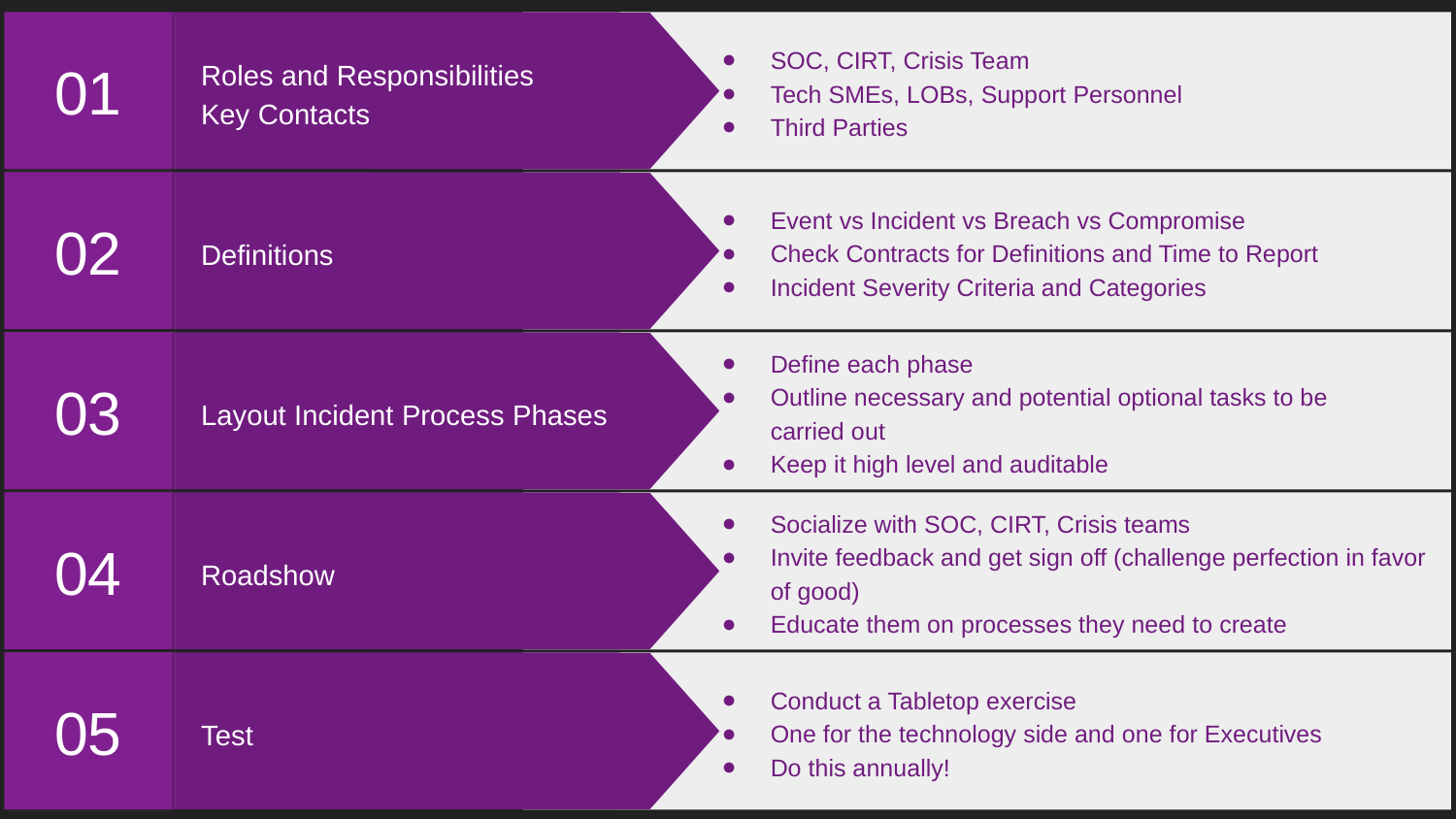

01

SOC, CIRT, Crisis Team
Tech SMEs, LOBs, Support Personnel
Third Parties
Roles and Responsibilities
Key Contacts

02

Event vs Incident vs Breach vs Compromise
Check Contracts for Definitions and Time to Report
Incident Severity Criteria and Categories
Definitions

03

Define each phase
Outline necessary and potential optional tasks to be carried out
Keep it high level and auditable
Layout Incident Process Phases

04

Socialize with SOC, CIRT, Crisis teams
Invite feedback and get sign off (challenge perfection in favor of good)
Educate them on processes they need to create
Roadshow

05

Conduct a Tabletop exercise
One for the technology side and one for Executives
Do this annually!
Test